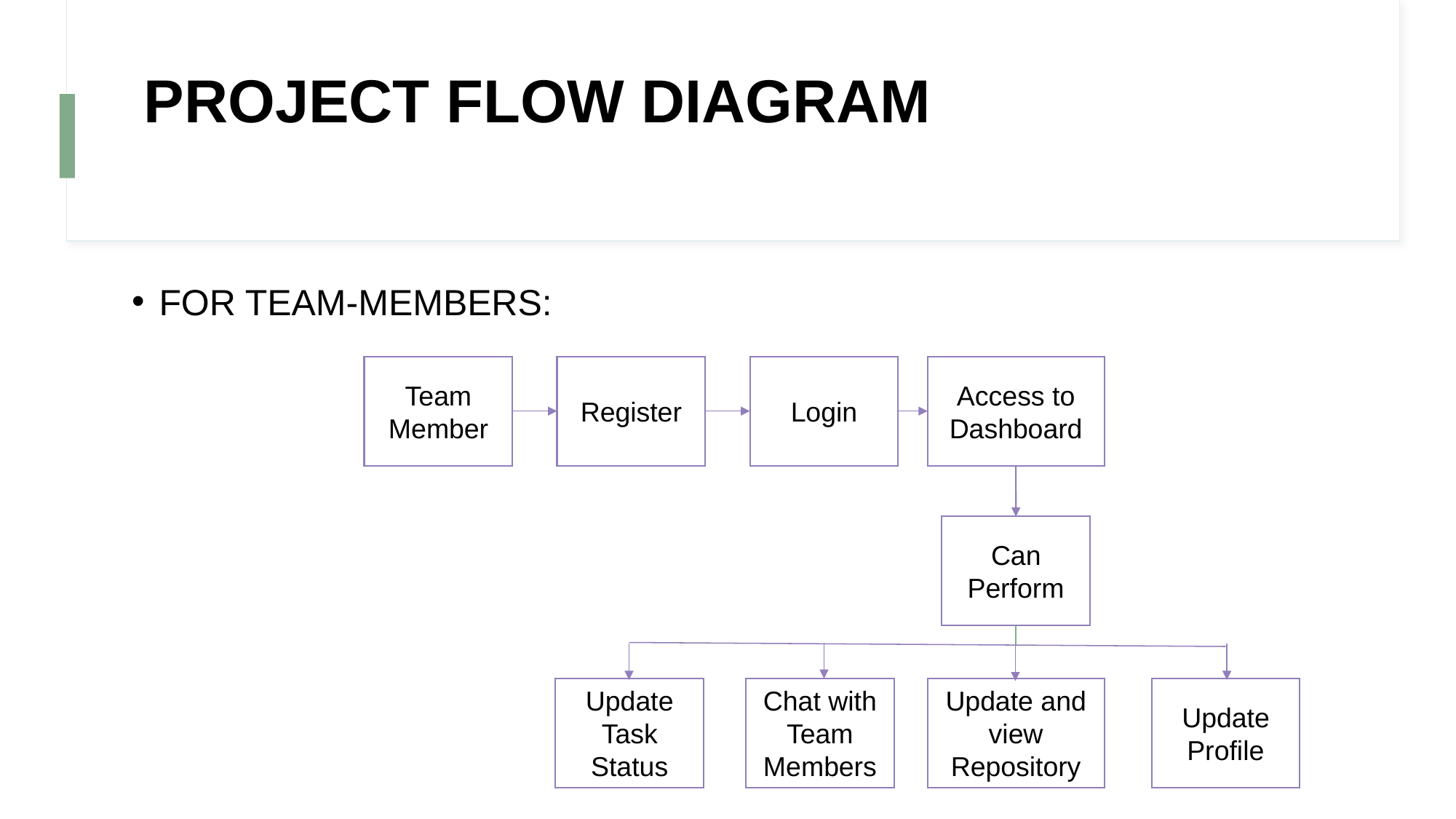

# PROJECT FLOW DIAGRAM

FOR TEAM-MEMBERS:

Team Member
Register
Login
Access to Dashboard
Can Perform
Update Task Status
Chat with Team Members
Update and view Repository
Update Profile